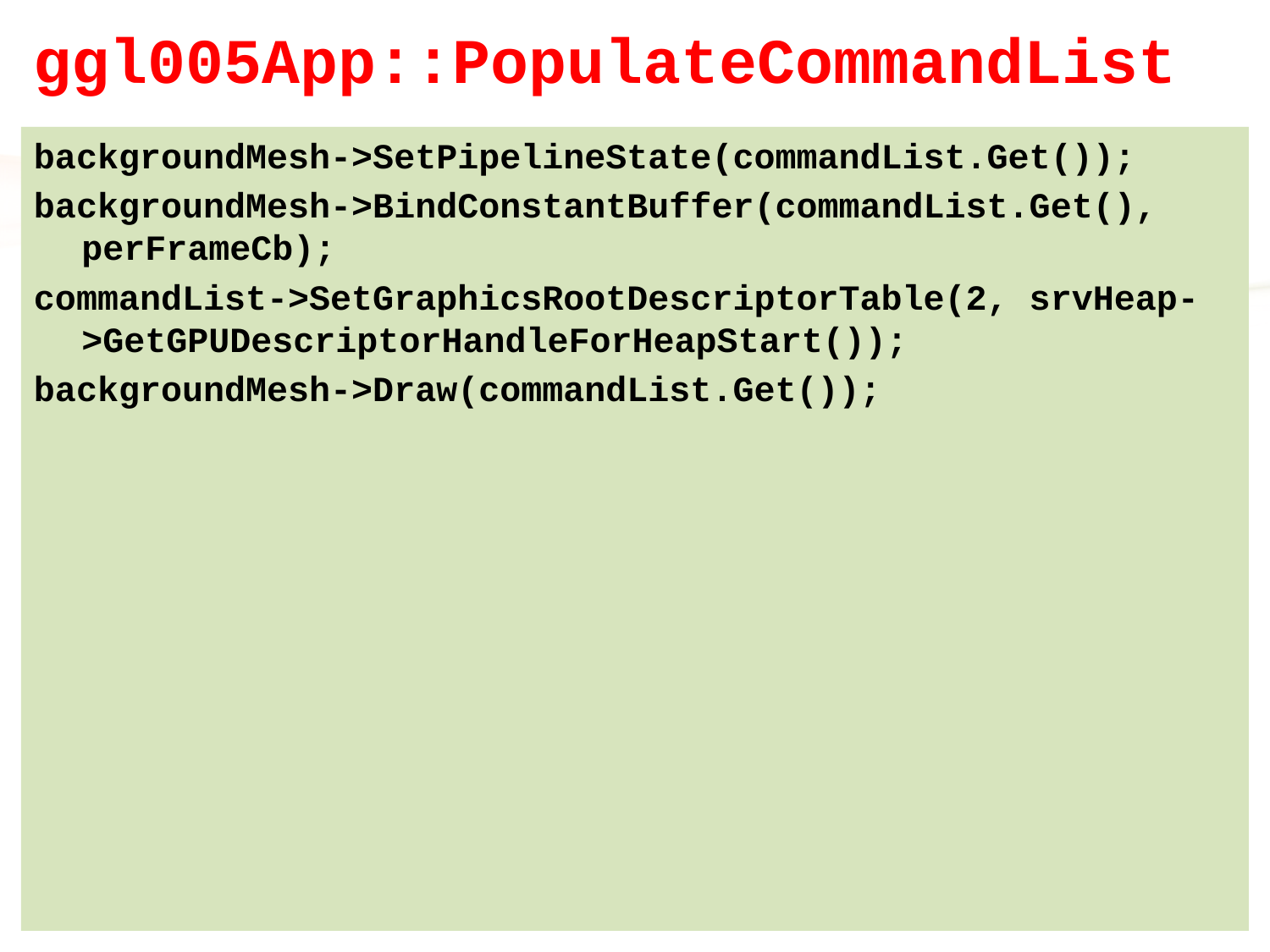

# ggl005App::PopulateCommandList
backgroundMesh->SetPipelineState(commandList.Get());
backgroundMesh->BindConstantBuffer(commandList.Get(), perFrameCb);
commandList->SetGraphicsRootDescriptorTable(2, srvHeap->GetGPUDescriptorHandleForHeapStart());
backgroundMesh->Draw(commandList.Get());